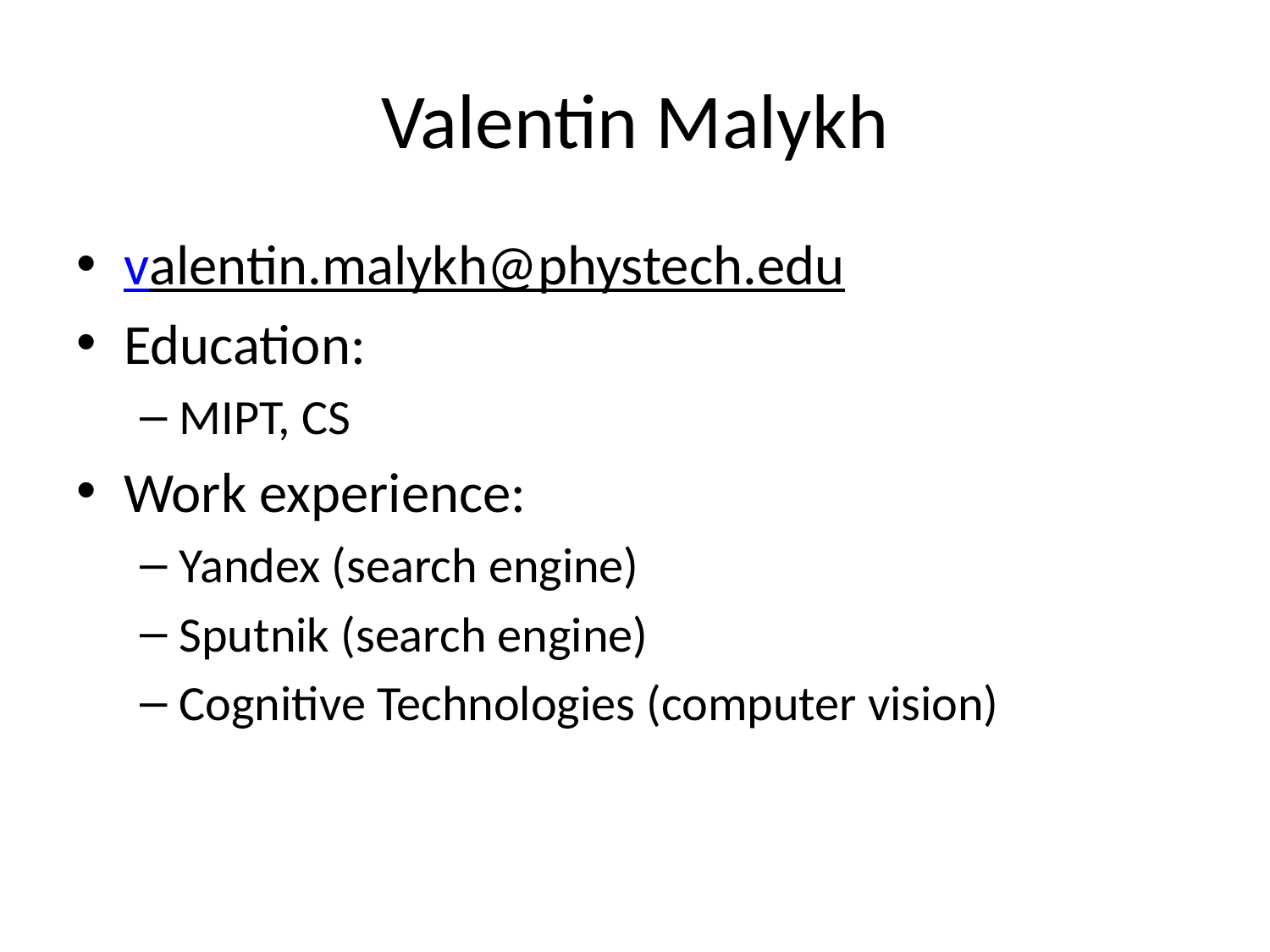

# Valentin Malykh
valentin.malykh@phystech.edu
Education:
MIPT, CS
Work experience:
Yandex (search engine)
Sputnik (search engine)
Cognitive Technologies (computer vision)